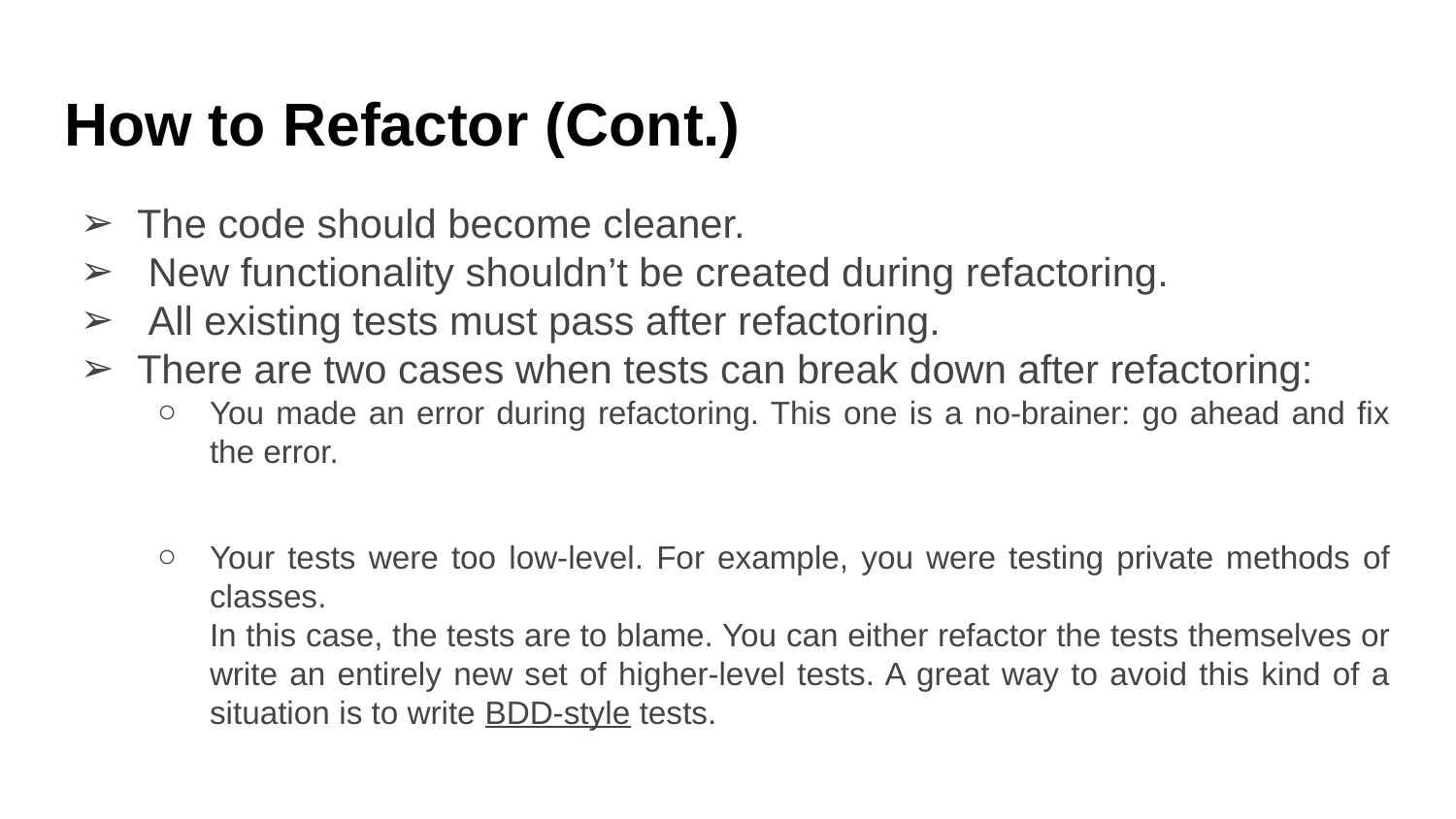

# How to Refactor (Cont.)
The code should become cleaner.
 New functionality shouldn’t be created during refactoring.
 All existing tests must pass after refactoring.
There are two cases when tests can break down after refactoring:
You made an error during refactoring. This one is a no-brainer: go ahead and fix the error.

Your tests were too low-level. For example, you were testing private methods of classes.
In this case, the tests are to blame. You can either refactor the tests themselves or write an entirely new set of higher-level tests. A great way to avoid this kind of a situation is to write BDD-style tests.